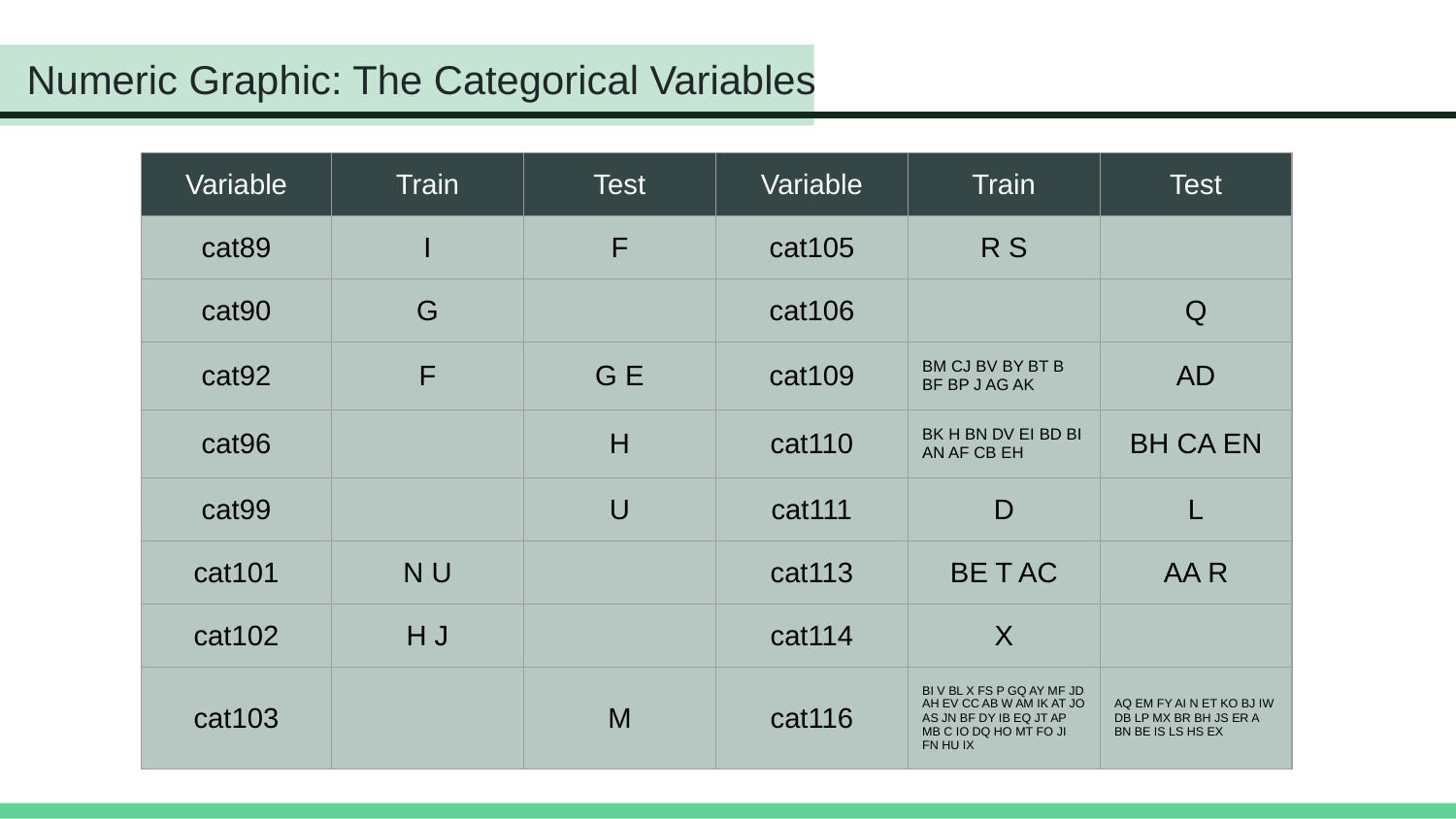

# Numeric Graphic: The Categorical Variables

| Variable | Train | Test | Variable | Train | Test |
| --- | --- | --- | --- | --- | --- |
| cat89 | I | F | cat105 | R S |  |
| cat90 | G |  | cat106 |  | Q |
| cat92 | F | G E | cat109 | BM CJ BV BY BT B BF BP J AG AK | AD |
| cat96 |  | H | cat110 | BK H BN DV EI BD BI AN AF CB EH | BH CA EN |
| cat99 |  | U | cat111 | D | L |
| cat101 | N U |  | cat113 | BE T AC | AA R |
| cat102 | H J |  | cat114 | X |  |
| cat103 |  | M | cat116 | BI V BL X FS P GQ AY MF JD AH EV CC AB W AM IK AT JO AS JN BF DY IB EQ JT AP MB C IO DQ HO MT FO JI FN HU IX | AQ EM FY AI N ET KO BJ IW DB LP MX BR BH JS ER A BN BE IS LS HS EX |